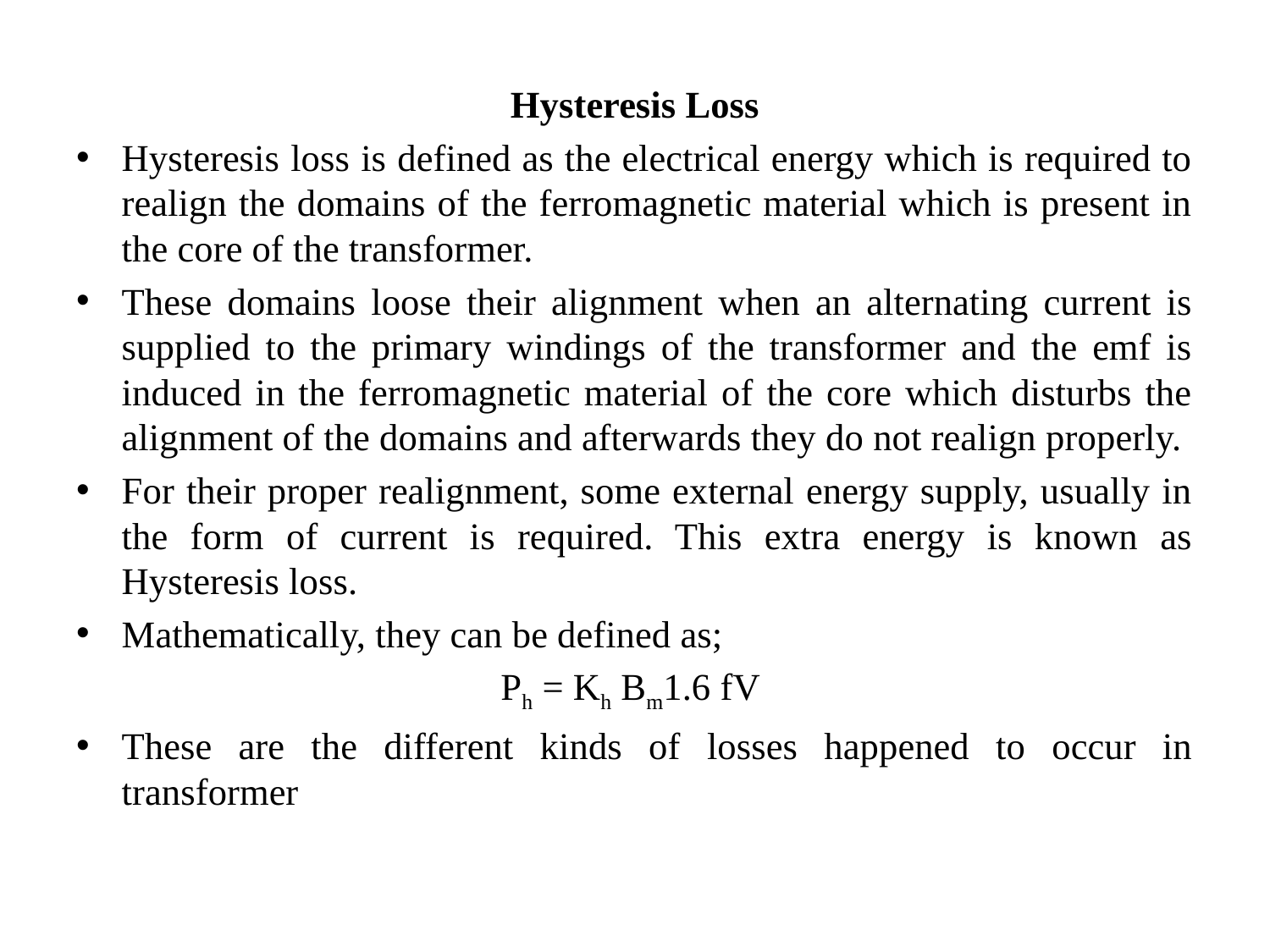

#
Hysteresis Loss
Hysteresis loss is defined as the electrical energy which is required to realign the domains of the ferromagnetic material which is present in the core of the transformer.
These domains loose their alignment when an alternating current is supplied to the primary windings of the transformer and the emf is induced in the ferromagnetic material of the core which disturbs the alignment of the domains and afterwards they do not realign properly.
For their proper realignment, some external energy supply, usually in the form of current is required. This extra energy is known as Hysteresis loss.
Mathematically, they can be defined as;
Ph = Kh Bm1.6 fV
These are the different kinds of losses happened to occur in transformer